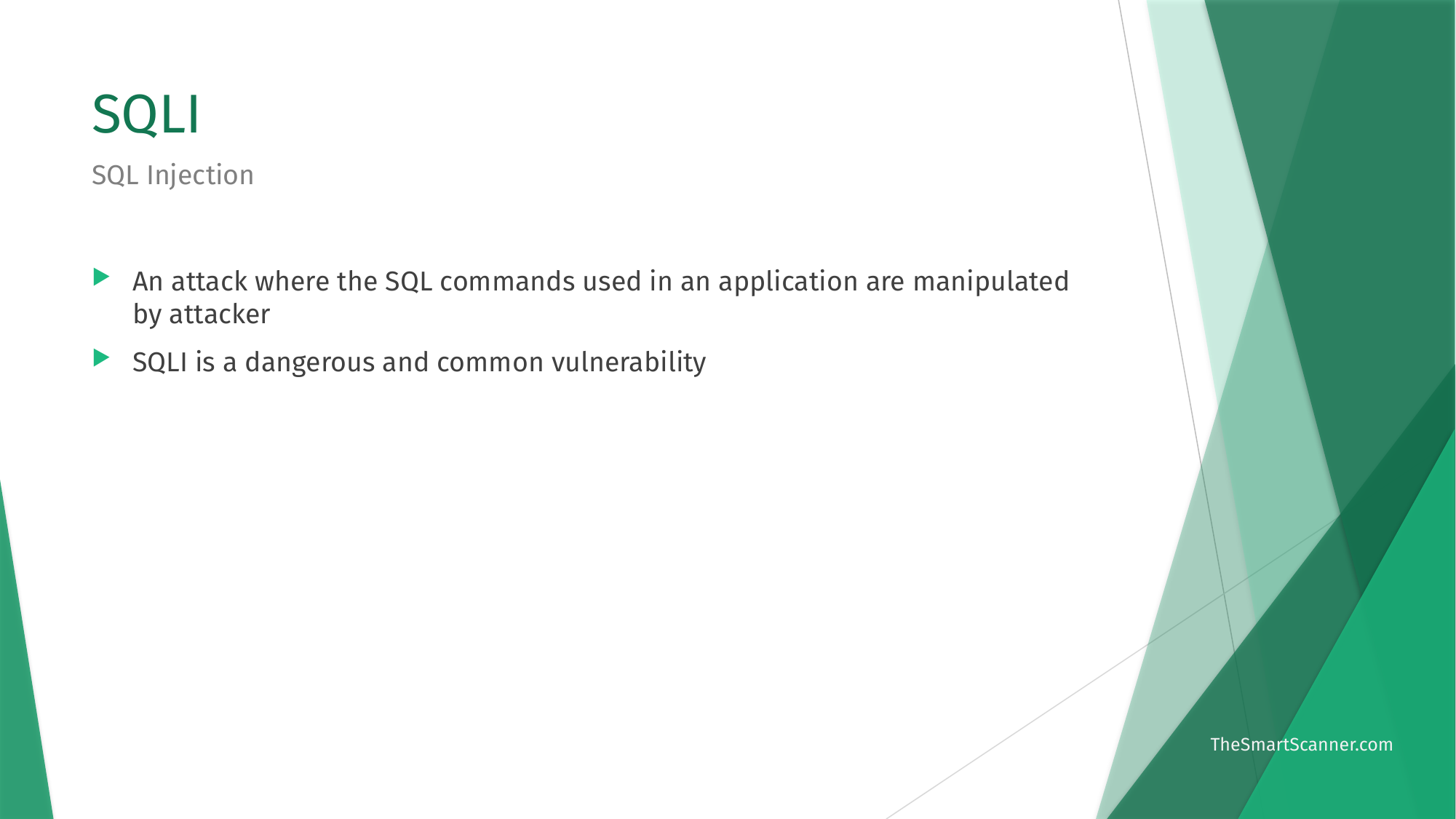

# SQLI
SQL Injection
An attack where the SQL commands used in an application are manipulated by attacker
SQLI is a dangerous and common vulnerability